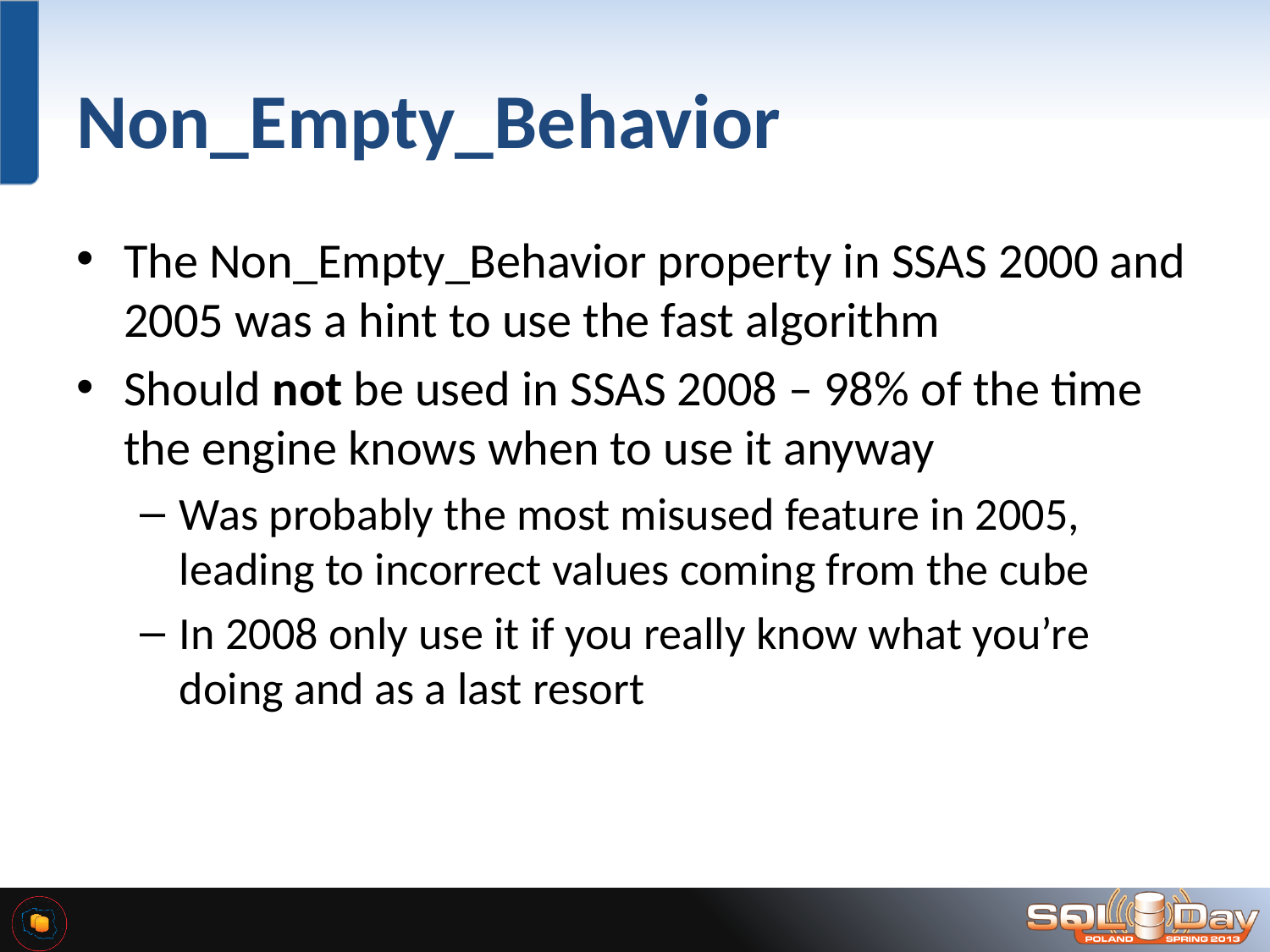

# Non_Empty_Behavior
The Non_Empty_Behavior property in SSAS 2000 and 2005 was a hint to use the fast algorithm
Should not be used in SSAS 2008 – 98% of the time the engine knows when to use it anyway
Was probably the most misused feature in 2005, leading to incorrect values coming from the cube
In 2008 only use it if you really know what you’re doing and as a last resort